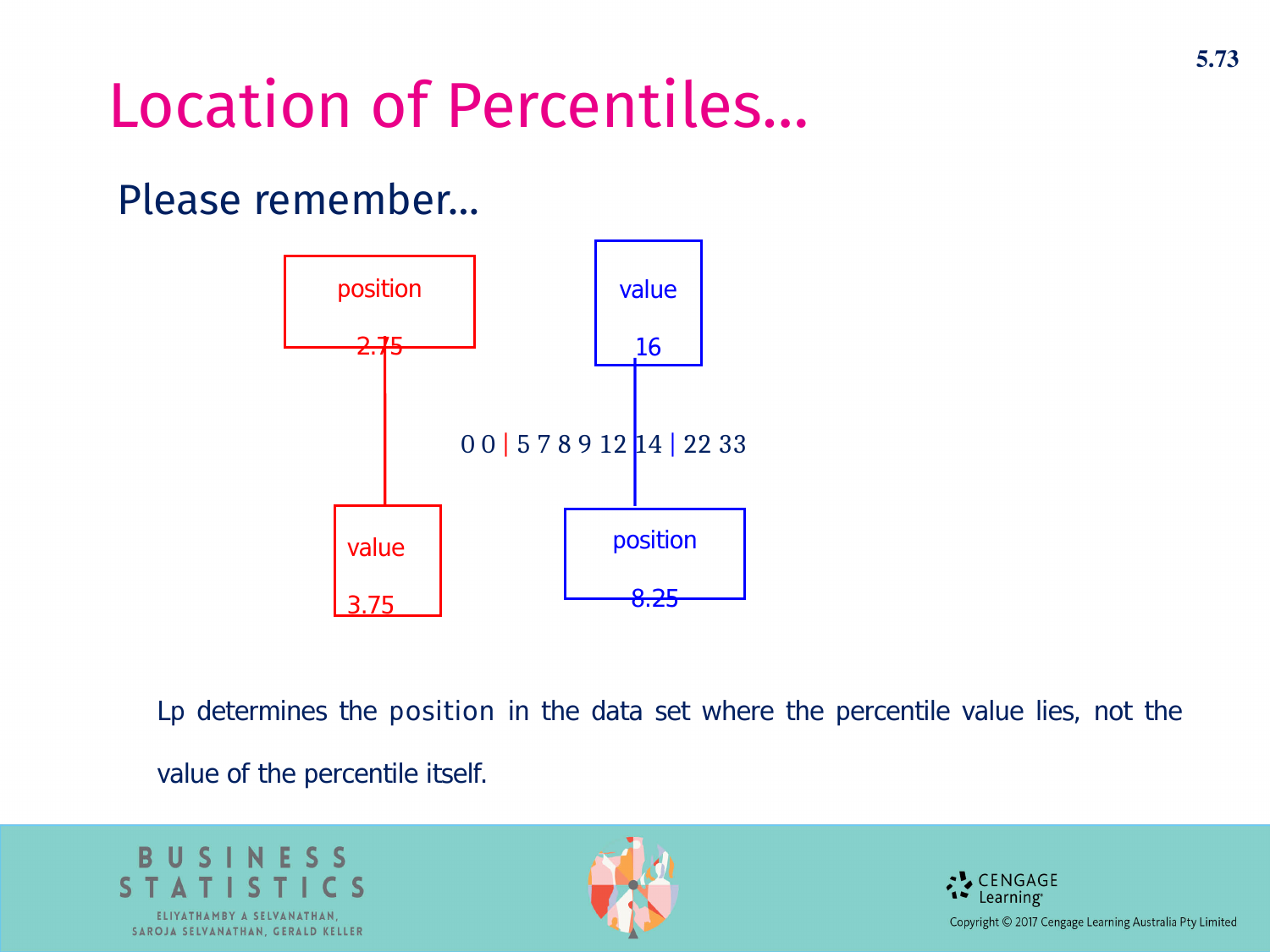

5.73
# Location of Percentiles…
Please remember…

value
16
position
2.75

0 0 | 5 7 8 9 12 14 | 22 33
value
3.75
position
8.25
Lp determines the position in the data set where the percentile value lies, not the value of the percentile itself.